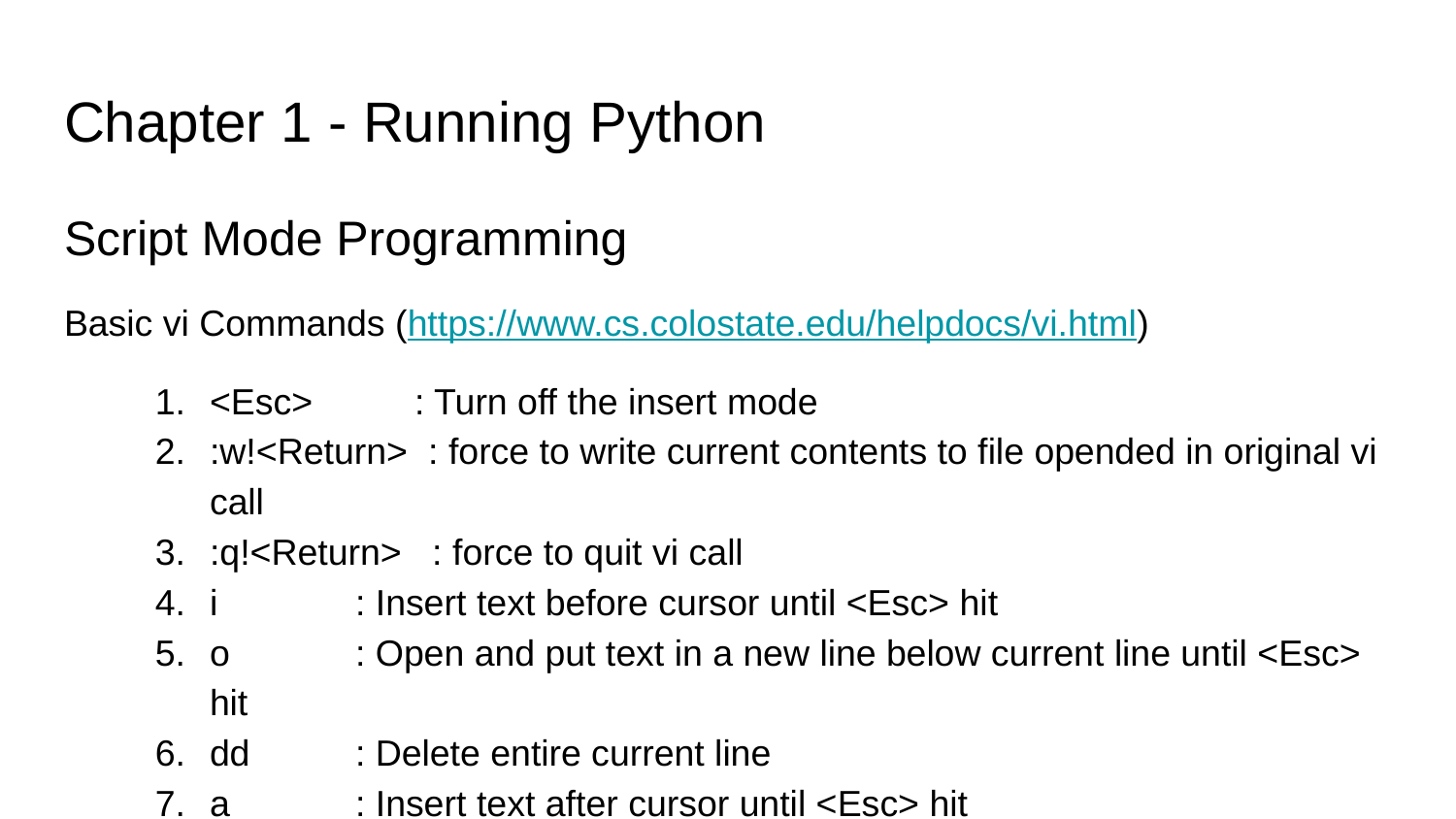

# Chapter 1 - Running Python

Script Mode Programming
Basic vi Commands (https://www.cs.colostate.edu/helpdocs/vi.html)
<Esc>          : Turn off the insert mode
:w!<Return>  : force to write current contents to file opended in original vi call
:q!<Return>   : force to quit vi call
i	: Insert text before cursor until <Esc> hit
o	: Open and put text in a new line below current line until <Esc> hit
dd	: Delete entire current line
a	: Insert text after cursor until <Esc> hit